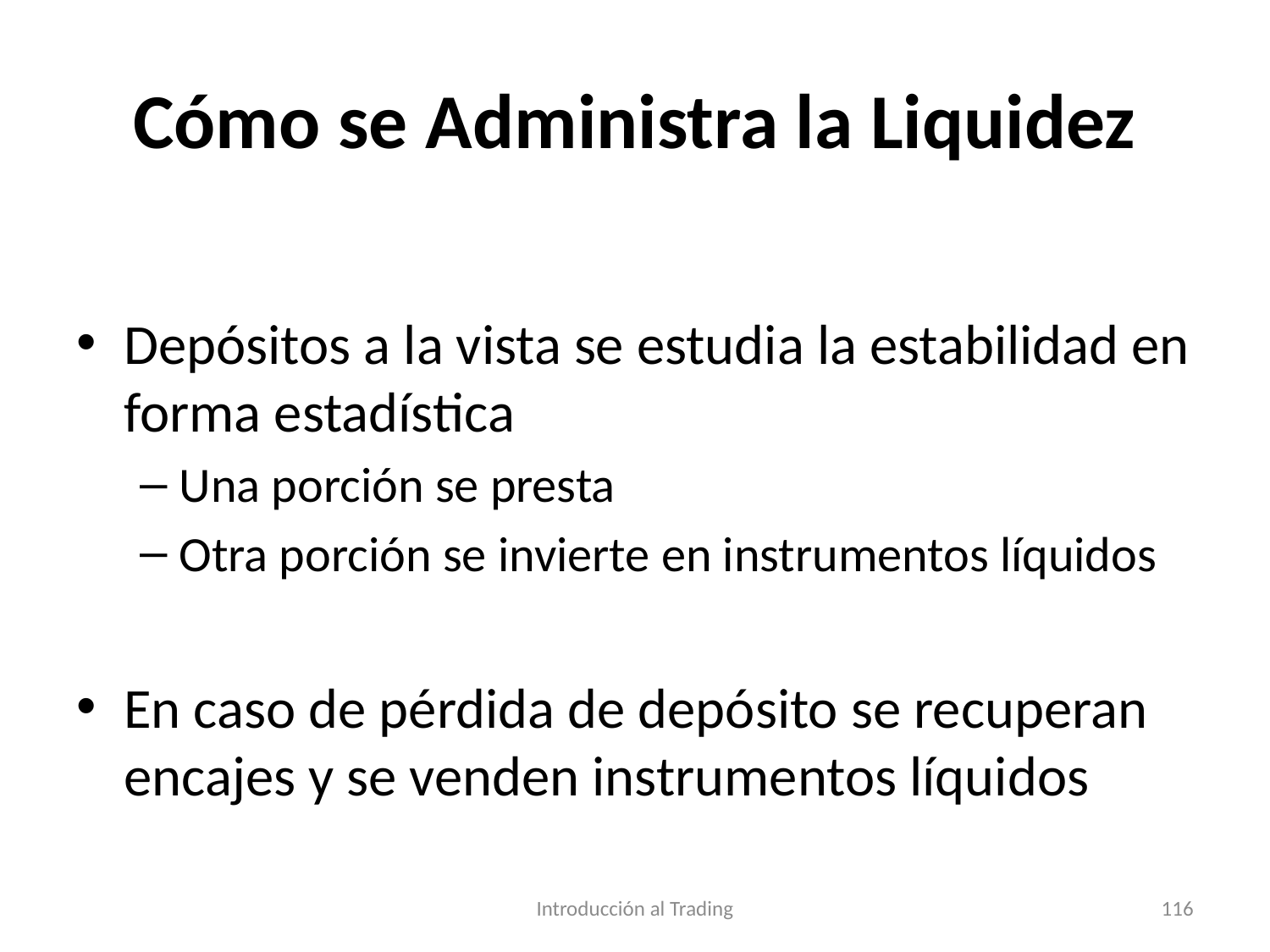

# Cómo se Administra la Liquidez

Depósitos a la vista se estudia la estabilidad en forma estadística
Una porción se presta
Otra porción se invierte en instrumentos líquidos

En caso de pérdida de depósito se recuperan encajes y se venden instrumentos líquidos

Introducción al Trading
116